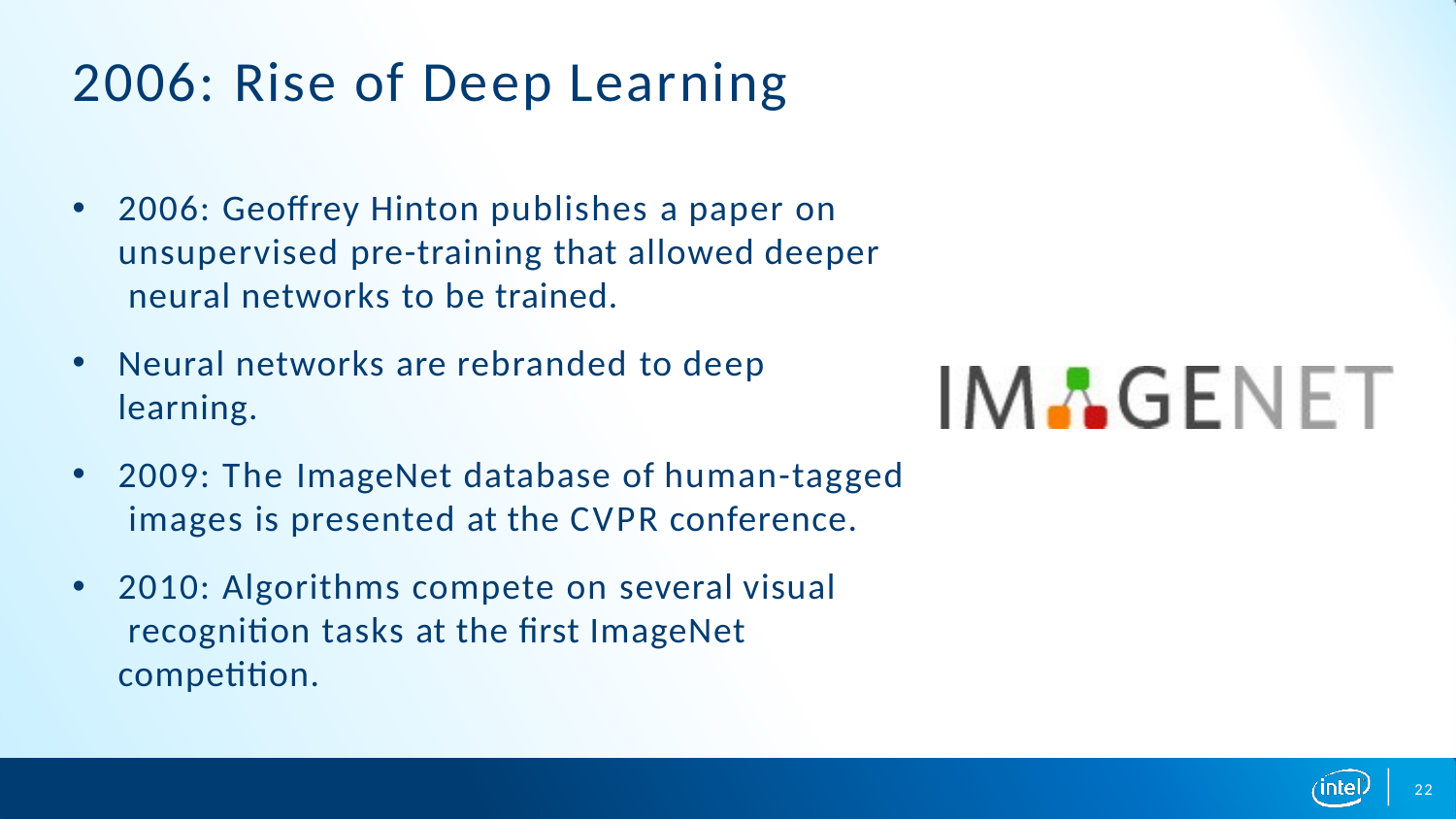

# 2006: Rise of Deep Learning
2006: Geoffrey Hinton publishes a paper on  unsupervised pre-training that allowed deeper  neural networks to be trained.
Neural networks are rebranded to deep learning.
2009: The ImageNet database of human-tagged  images is presented at the CVPR conference.
2010: Algorithms compete on several visual  recognition tasks at the first ImageNet  competition.

22